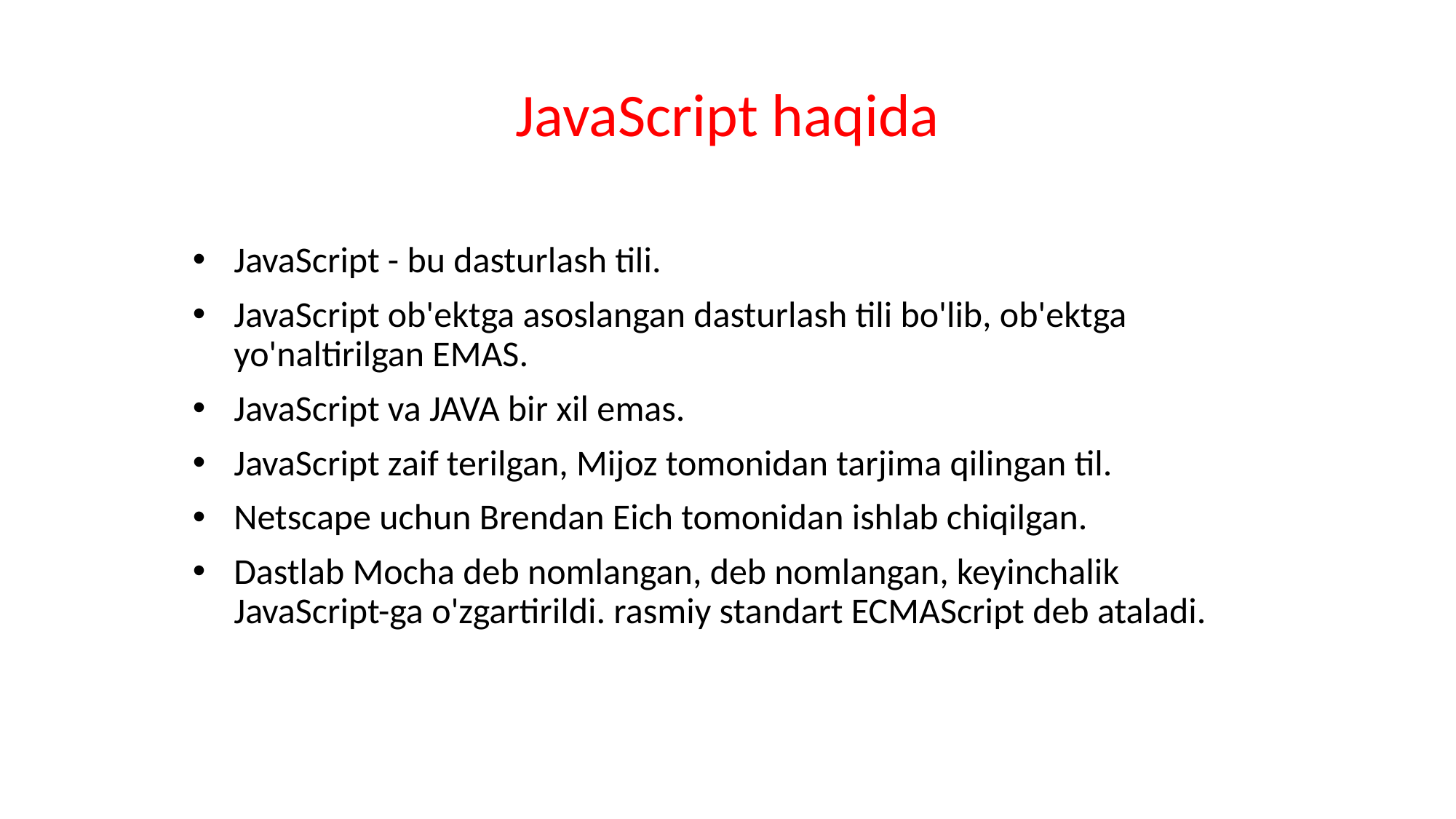

# JavaScript haqida
JavaScript - bu dasturlash tili.
JavaScript ob'ektga asoslangan dasturlash tili bo'lib, ob'ektga yo'naltirilgan EMAS.
JavaScript va JAVA bir xil emas.
JavaScript zaif terilgan, Mijoz tomonidan tarjima qilingan til.
Netscape uchun Brendan Eich tomonidan ishlab chiqilgan.
Dastlab Mocha deb nomlangan, deb nomlangan, keyinchalik JavaScript-ga o'zgartirildi. rasmiy standart ECMAScript deb ataladi.